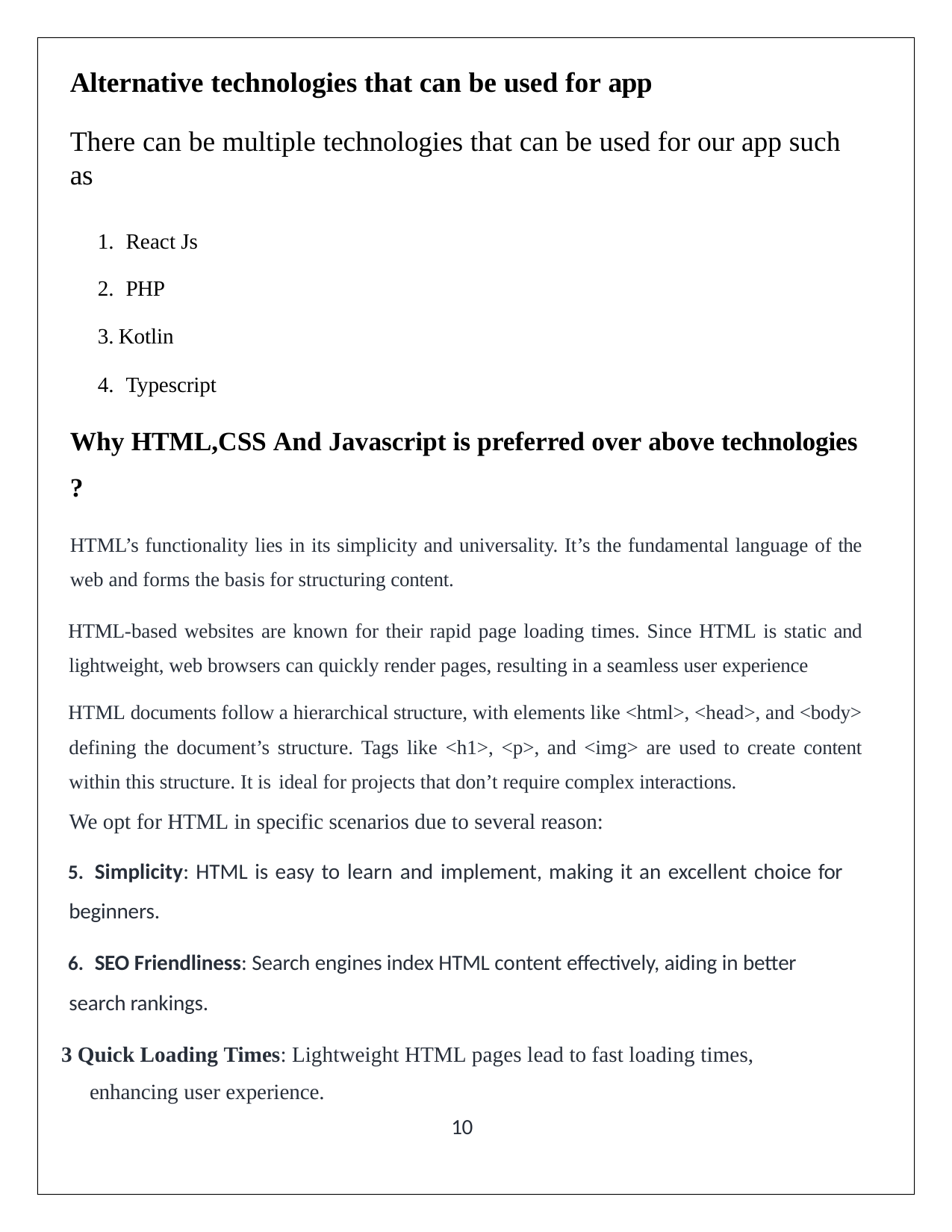

Alternative technologies that can be used for app
There can be multiple technologies that can be used for our app such as

React Js
PHP
Kotlin
Typescript

Why HTML,CSS And Javascript is preferred over above technologies
?
HTML’s functionality lies in its simplicity and universality. It’s the fundamental language of the web and forms the basis for structuring content.
HTML-based websites are known for their rapid page loading times. Since HTML is static and lightweight, web browsers can quickly render pages, resulting in a seamless user experience
HTML documents follow a hierarchical structure, with elements like <html>, <head>, and <body> defining the document’s structure. Tags like <h1>, <p>, and <img> are used to create content within this structure. It is ideal for projects that don’t require complex interactions.
We opt for HTML in specific scenarios due to several reason:
	Simplicity: HTML is easy to learn and implement, making it an excellent choice for beginners.
	SEO Friendliness: Search engines index HTML content effectively, aiding in better search rankings.
3 Quick Loading Times: Lightweight HTML pages lead to fast loading times, enhancing user experience.
10